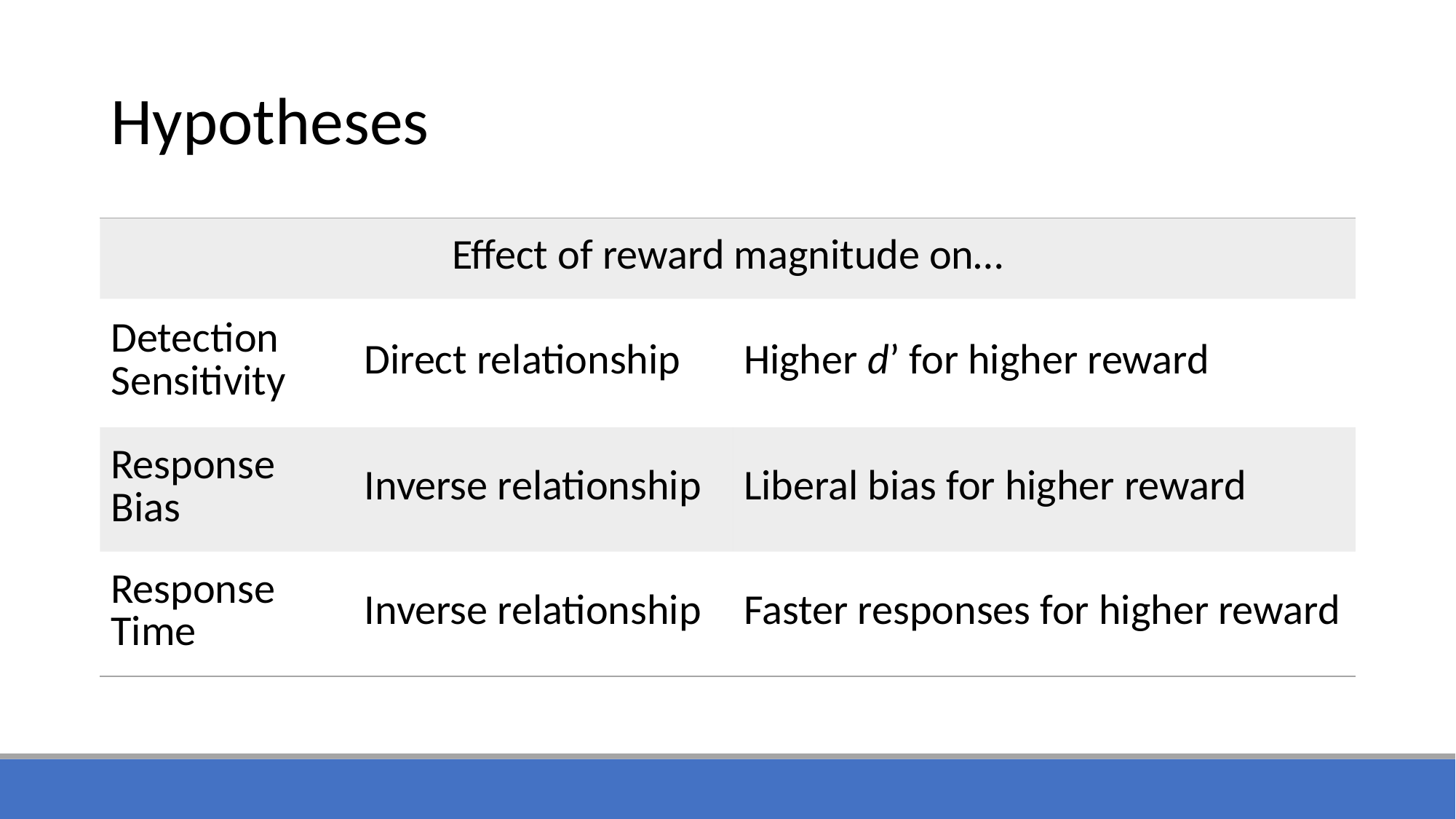

# Hypotheses
| Effect of reward magnitude on… |  |  |
| --- | --- | --- |
| Detection Sensitivity | Direct relationship | Higher d’ for higher reward |
| Response Bias | Inverse relationship | Liberal bias for higher reward |
| Response Time | Inverse relationship | Faster responses for higher reward |